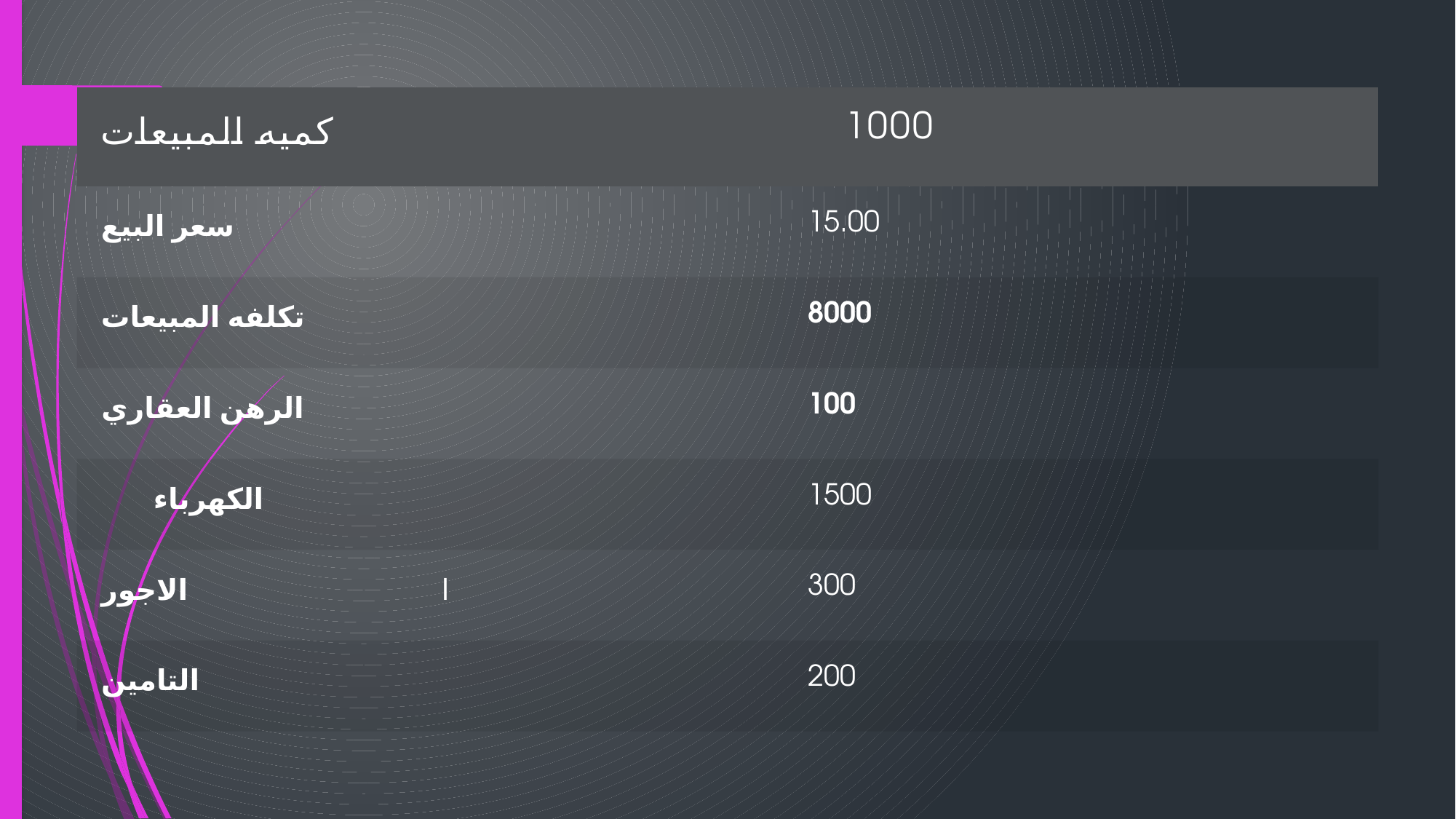

| كميه المبيعات | 1000 |
| --- | --- |
| سعر البيع | 15.00 |
| تكلفه المبيعات | 8000 |
| الرهن العقاري | 100 |
| الكهرباء | 1500 |
| ا                                  الاجور | 300 |
| التامين | 200 |